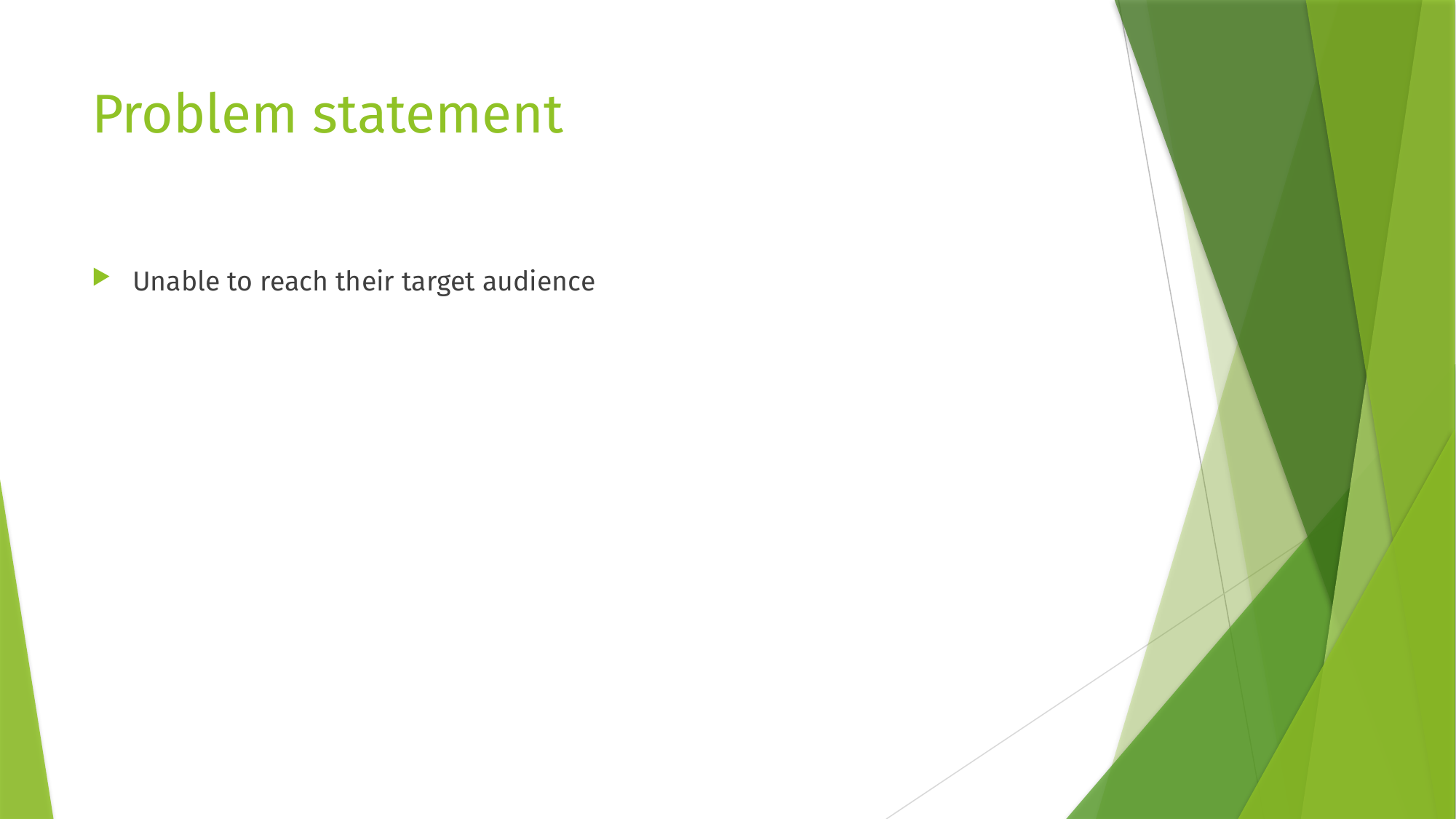

# Problem statement
Unable to reach their target audience